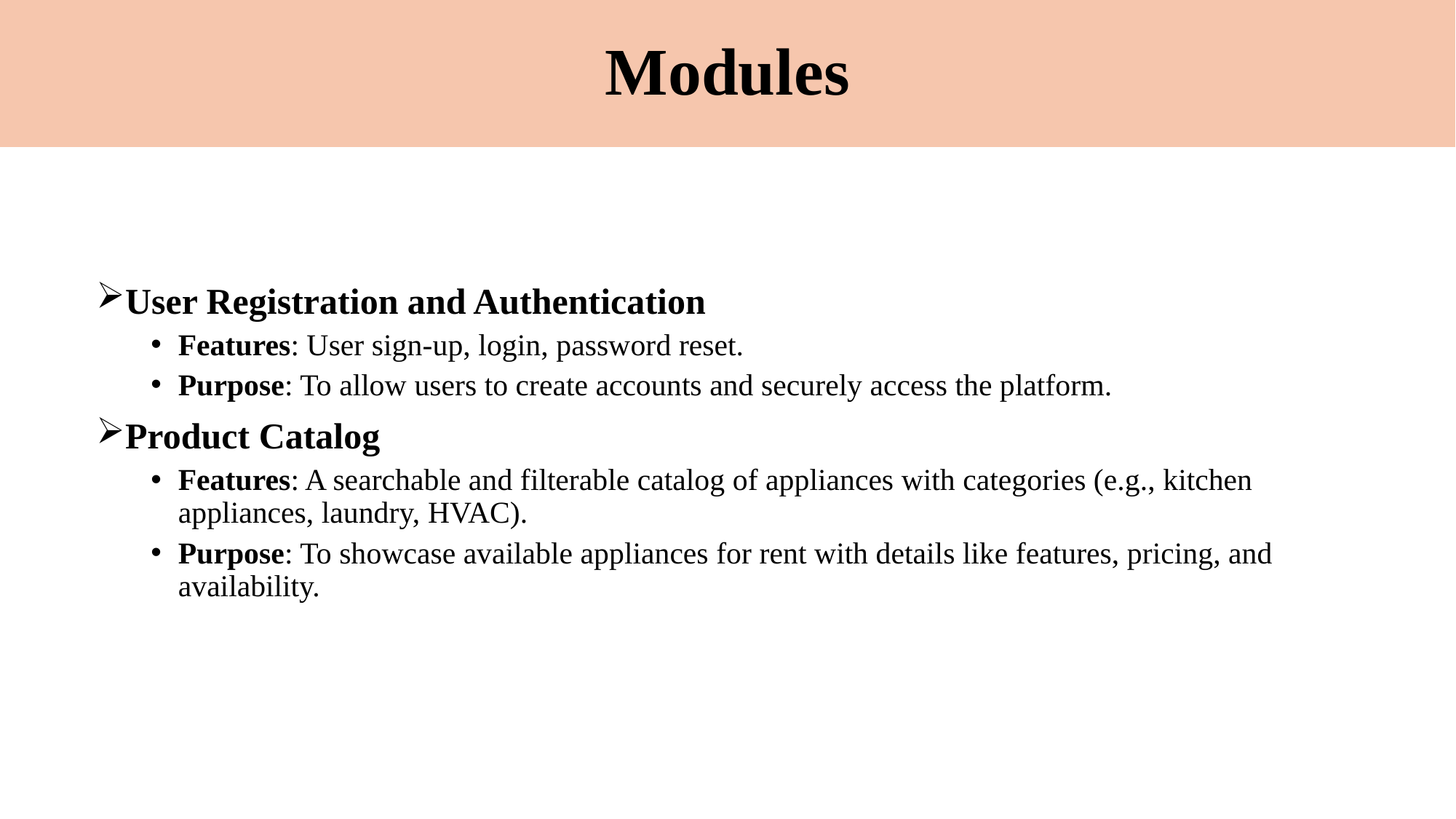

# Modules

User Registration and Authentication
Features: User sign-up, login, password reset.
Purpose: To allow users to create accounts and securely access the platform.
Product Catalog
Features: A searchable and filterable catalog of appliances with categories (e.g., kitchen appliances, laundry, HVAC).
Purpose: To showcase available appliances for rent with details like features, pricing, and availability.